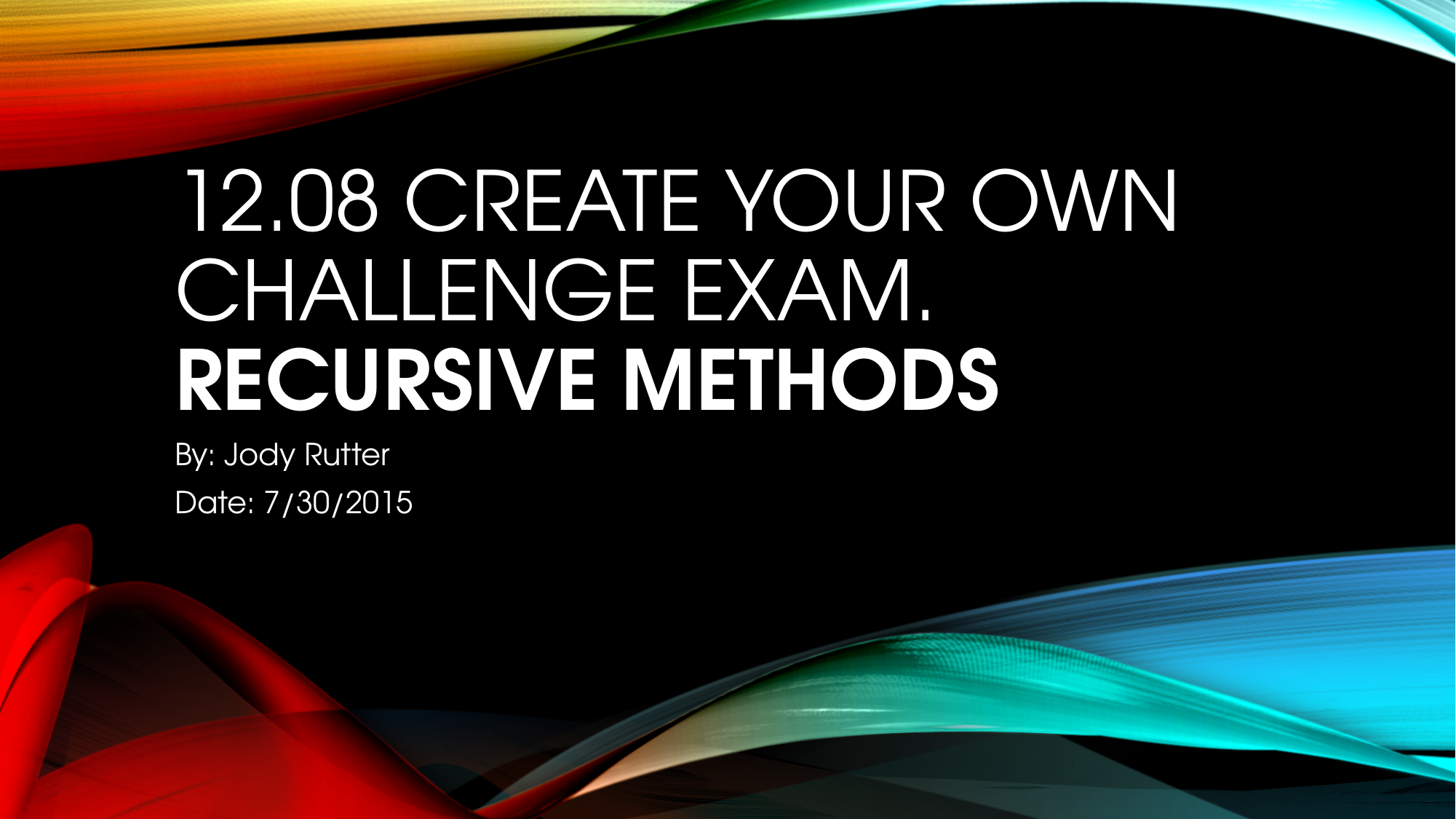

# 12.08 Create your own challenge exam. Recursive Methods
By: Jody Rutter
Date: 7/30/2015